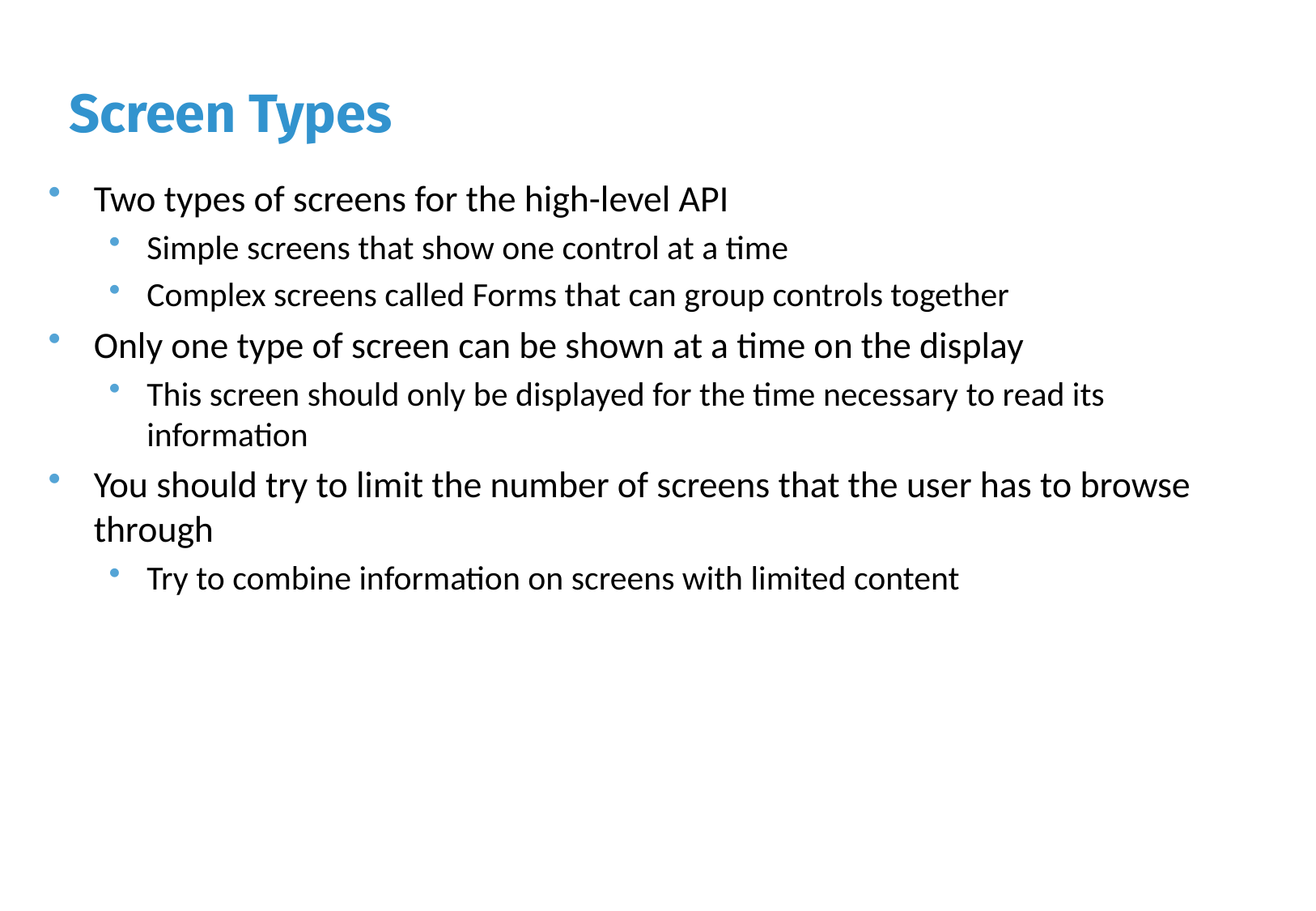

# Screen Types
Two types of screens for the high-level API
Simple screens that show one control at a time
Complex screens called Forms that can group controls together
Only one type of screen can be shown at a time on the display
This screen should only be displayed for the time necessary to read its information
You should try to limit the number of screens that the user has to browse through
Try to combine information on screens with limited content